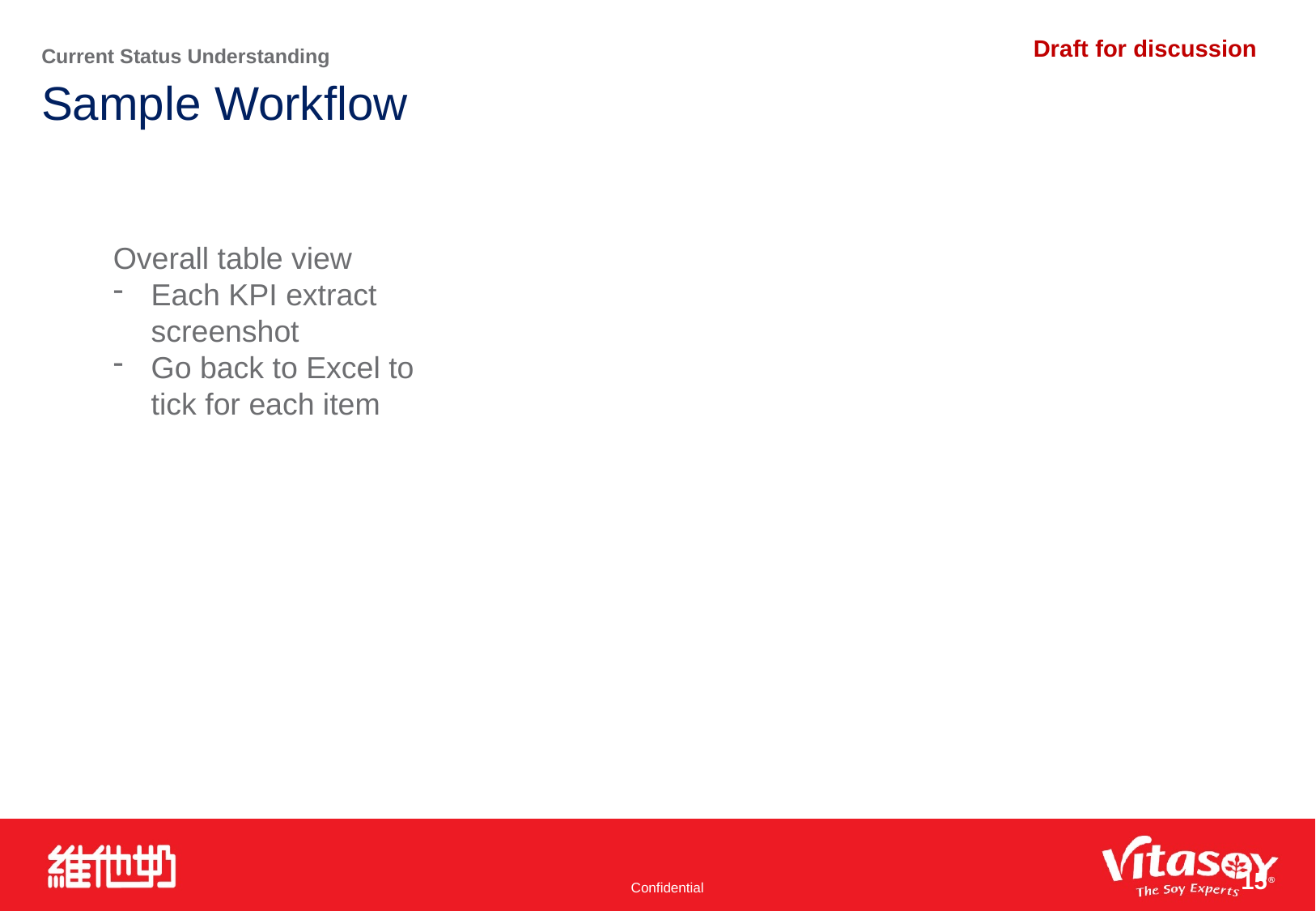

Current Status Understanding
# Sample Workflow
Overall table view
Each KPI extract screenshot
Go back to Excel to tick for each item